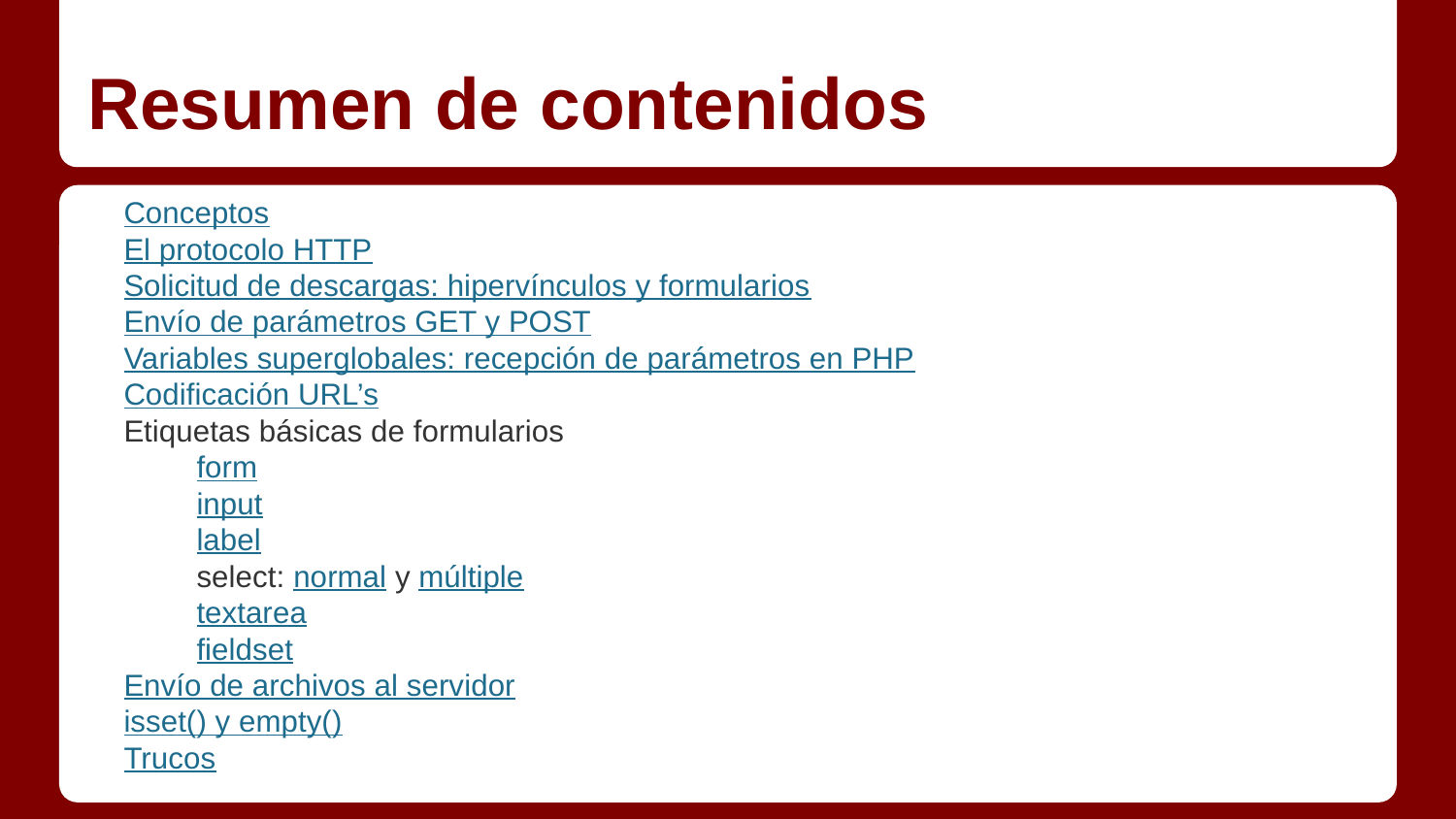

# Resumen de contenidos
Conceptos
El protocolo HTTP
Solicitud de descargas: hipervínculos y formularios
Envío de parámetros GET y POST
Variables superglobales: recepción de parámetros en PHP
Codificación URL’s
Etiquetas básicas de formularios
form
input
label
select: normal y múltiple
textarea
fieldset
Envío de archivos al servidor
isset() y empty()
Trucos